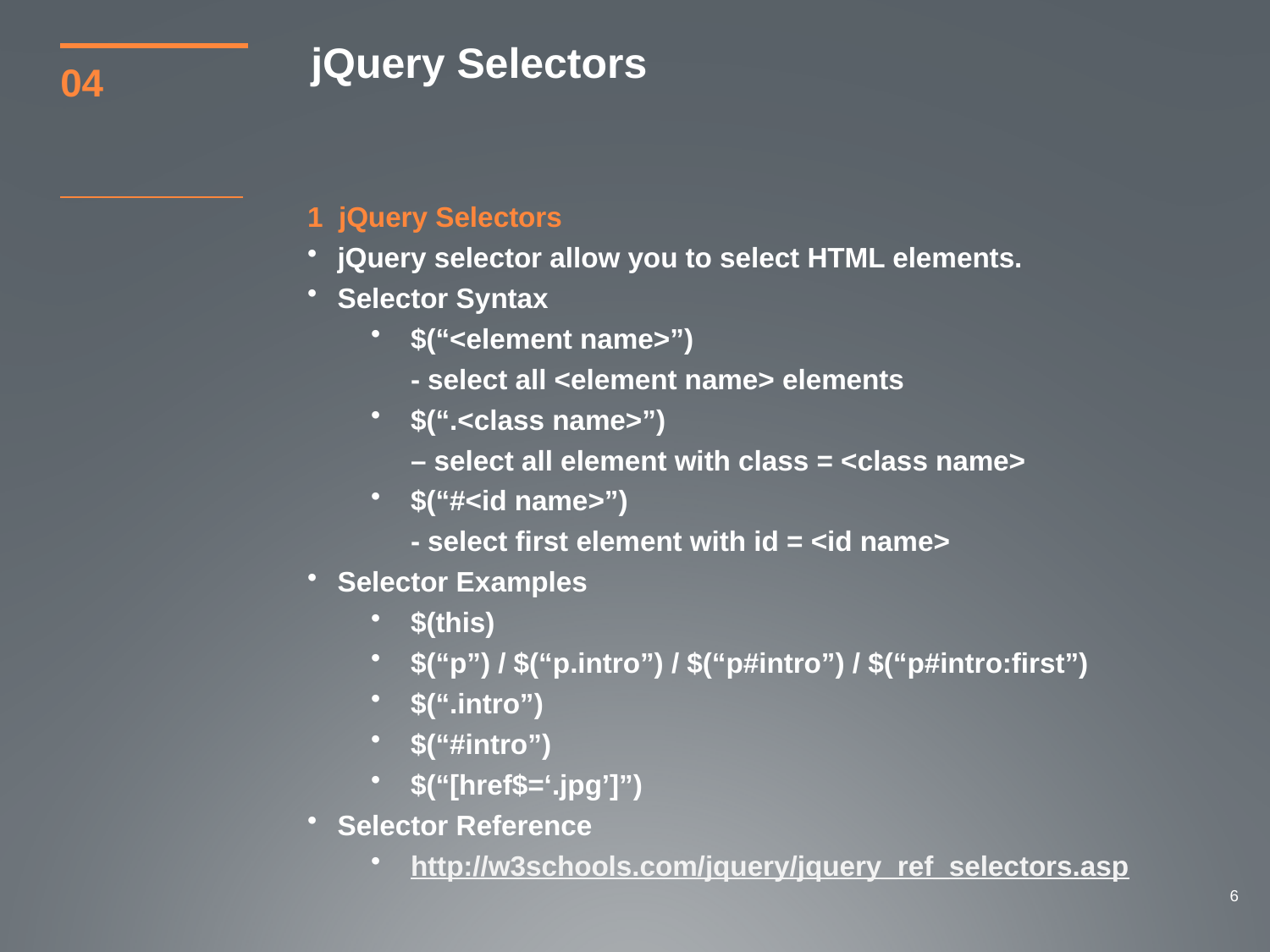

jQuery Selectors
04
1  jQuery Selectors
jQuery selector allow you to select HTML elements.
Selector Syntax
$(“<element name>”)
- select all <element name> elements
$(“.<class name>”)
– select all element with class = <class name>
$(“#<id name>”)
- select first element with id = <id name>
Selector Examples
$(this)
$(“p”) / $(“p.intro”) / $(“p#intro”) / $(“p#intro:first”)
$(“.intro”)
$(“#intro”)
$(“[href$=‘.jpg’]”)
Selector Reference
http://w3schools.com/jquery/jquery_ref_selectors.asp